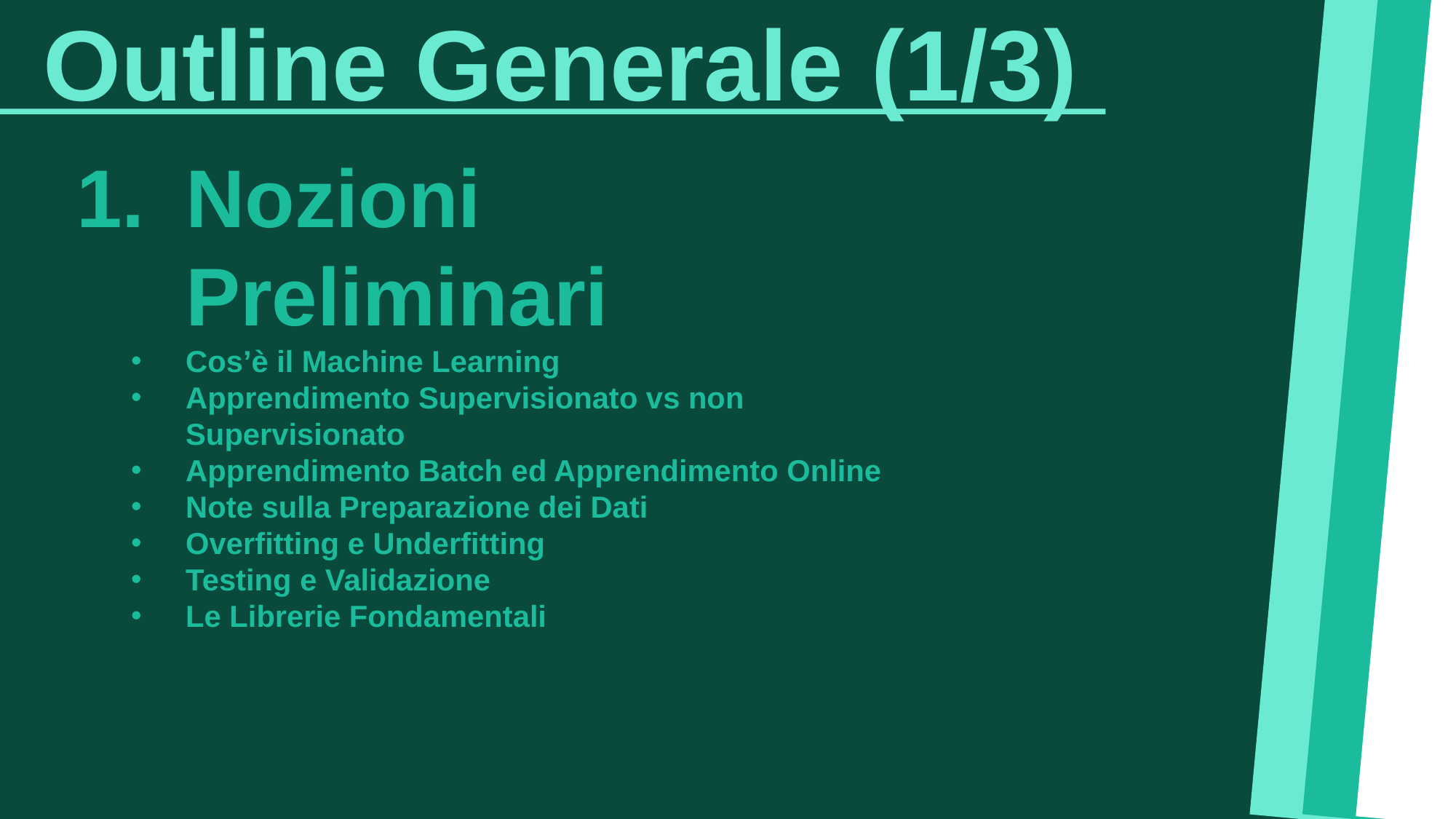

Outline Generale (1/3)

Nozioni Preliminari
Cos’è il Machine Learning
Apprendimento Supervisionato vs non Supervisionato
Apprendimento Batch ed Apprendimento Online
Note sulla Preparazione dei Dati
Overfitting e Underfitting
Testing e Validazione
Le Librerie Fondamentali